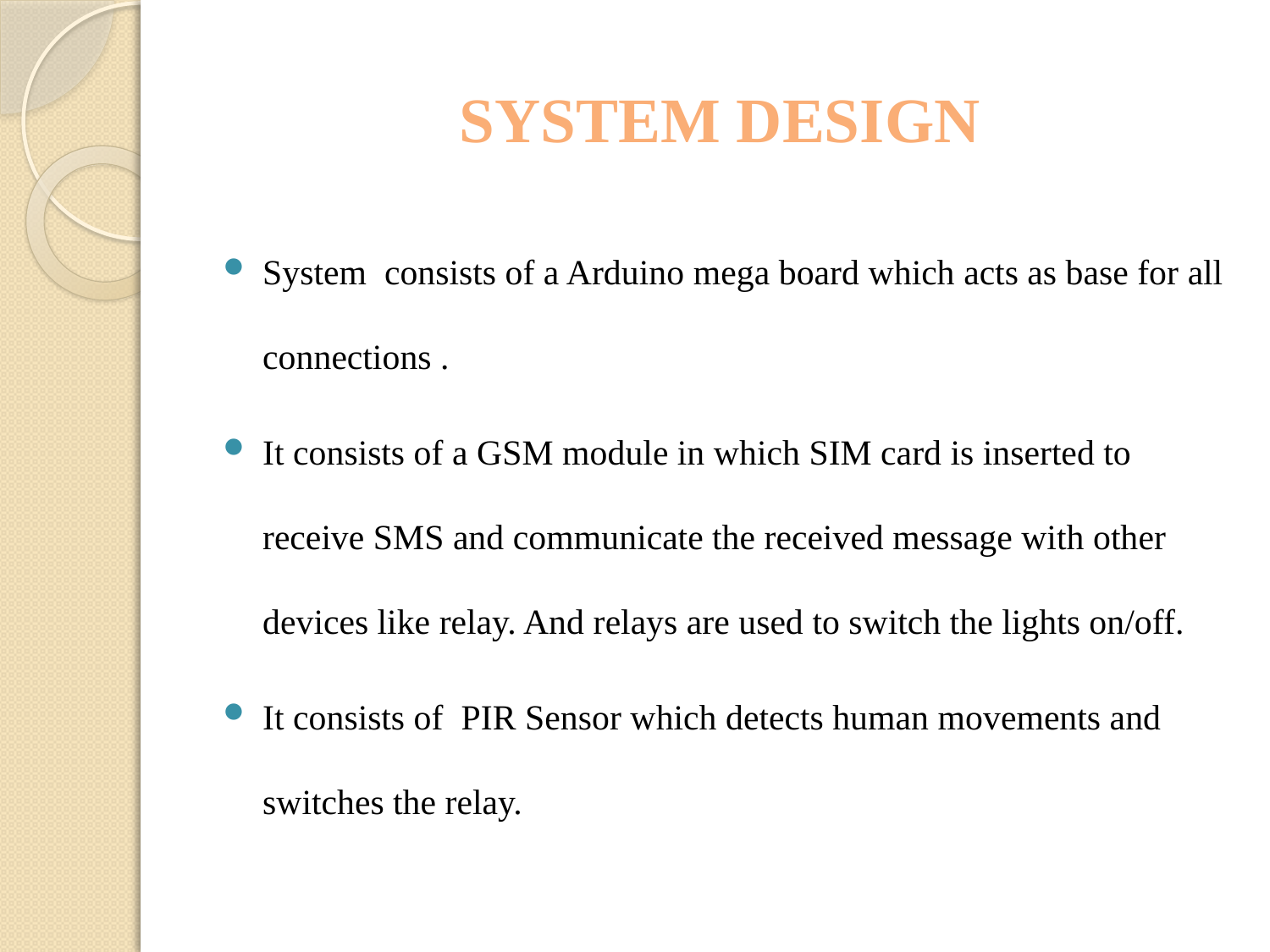

# SYSTEM DESIGN
System  consists of a Arduino mega board which acts as base for all connections .
It consists of a GSM module in which SIM card is inserted to receive SMS and communicate the received message with other devices like relay. And relays are used to switch the lights on/off.
It consists of  PIR Sensor which detects human movements and switches the relay.